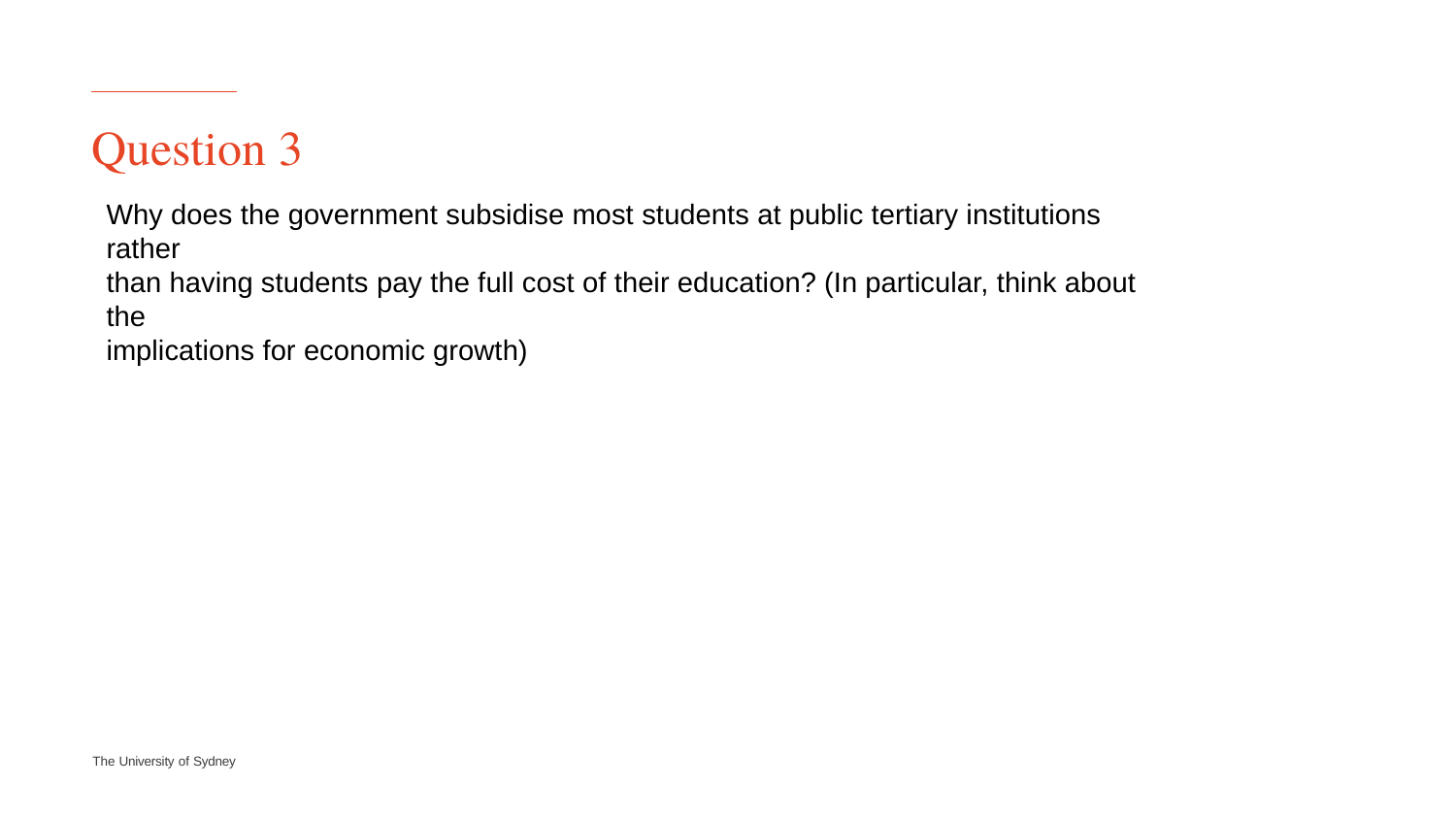

# Question 3
Why does the government subsidise most students at public tertiary institutions rather
than having students pay the full cost of their education? (In particular, think about the
implications for economic growth)